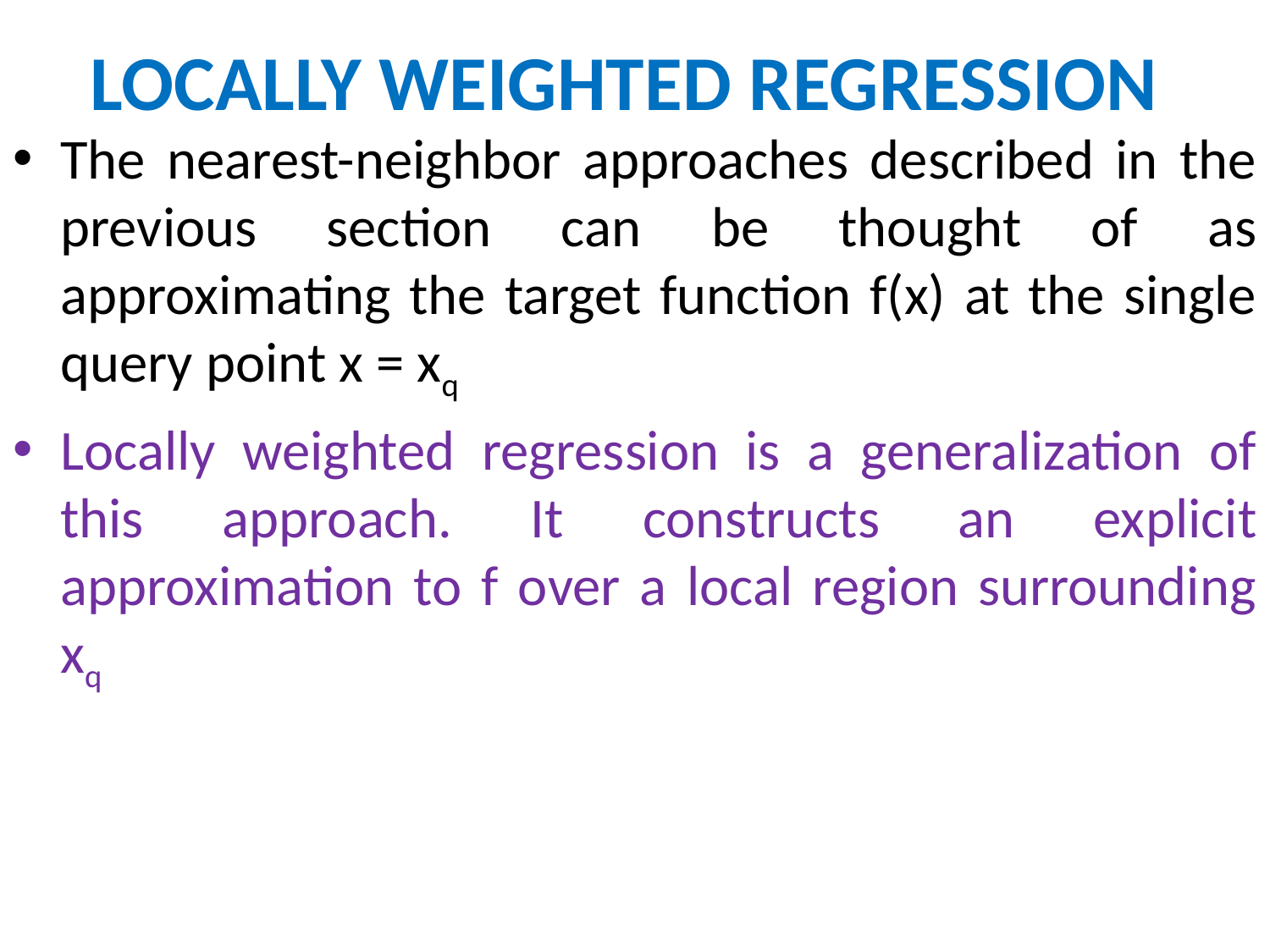

# LOCALLY WEIGHTED REGRESSION
The nearest-neighbor approaches described in the previous section can be thought of as approximating the target function f(x) at the single query point x = xq
Locally weighted regression is a generalization of this approach. It constructs an explicit approximation to f over a local region surrounding xq